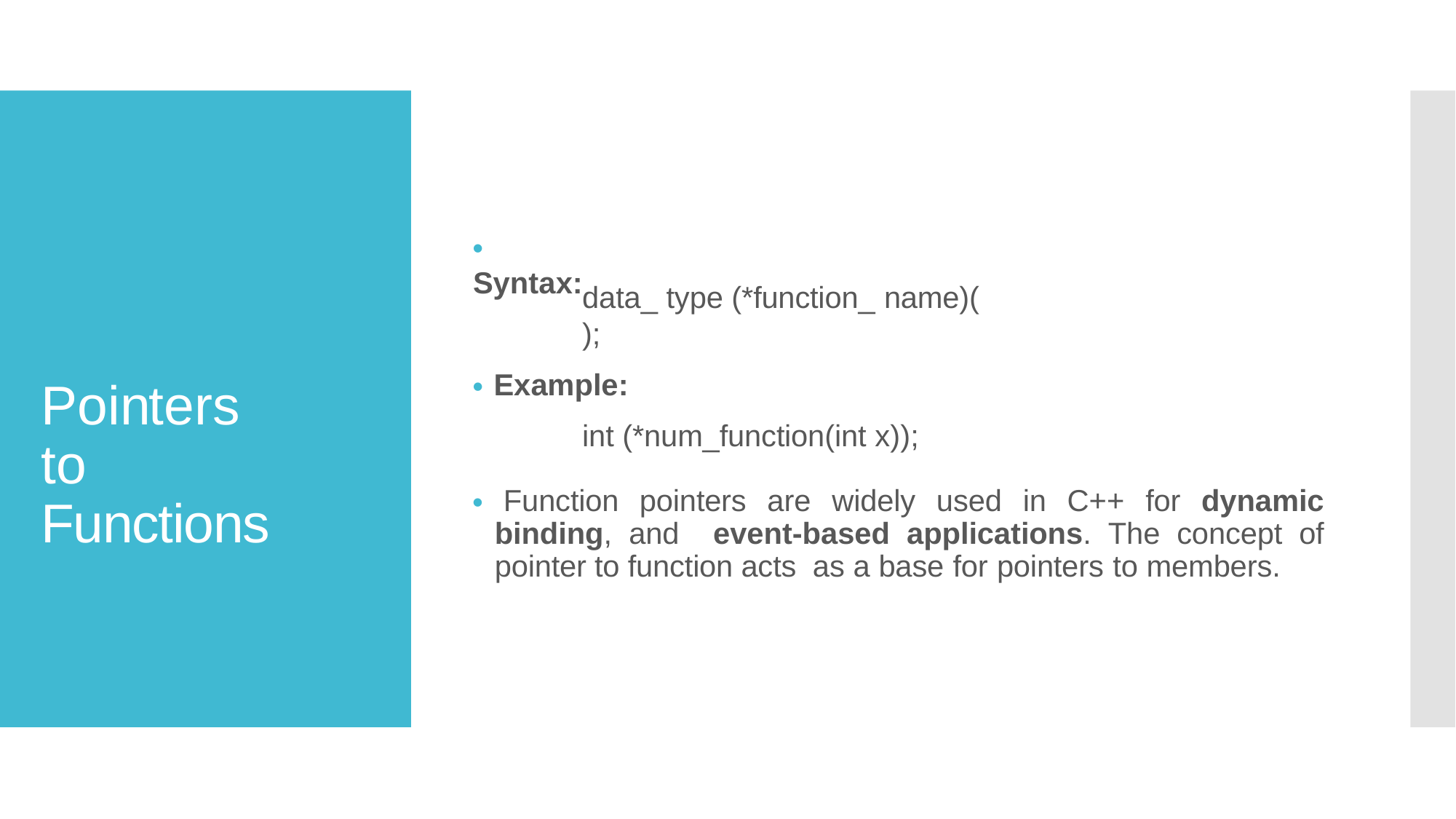

# 🞄 Syntax:
data_ type (*function_ name)( );
🞄 Example:
int (*num_function(int x));
Pointers to  Functions
🞄 Function pointers are widely used in C++ for dynamic binding, and  event-based applications. The concept of pointer to function acts  as a base for pointers to members.